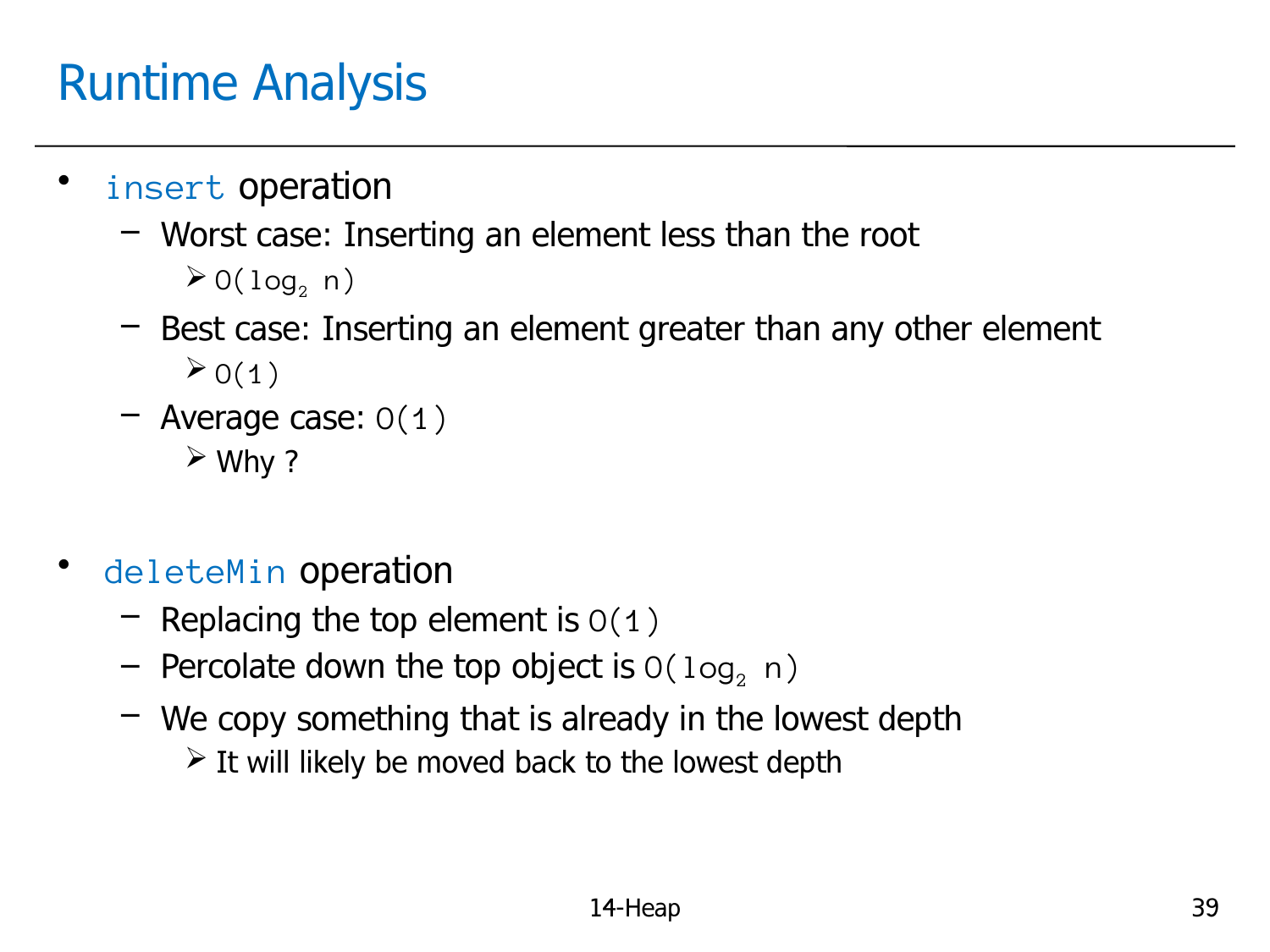

# Runtime Analysis
insert operation
Worst case: Inserting an element less than the root
O(log2 n)
Best case: Inserting an element greater than any other element
O(1)
Average case: O(1)
Why ?

deleteMin operation
Replacing the top element is O(1)
Percolate down the top object is O(log2 n)
We copy something that is already in the lowest depth
It will likely be moved back to the lowest depth

14-Heap
39